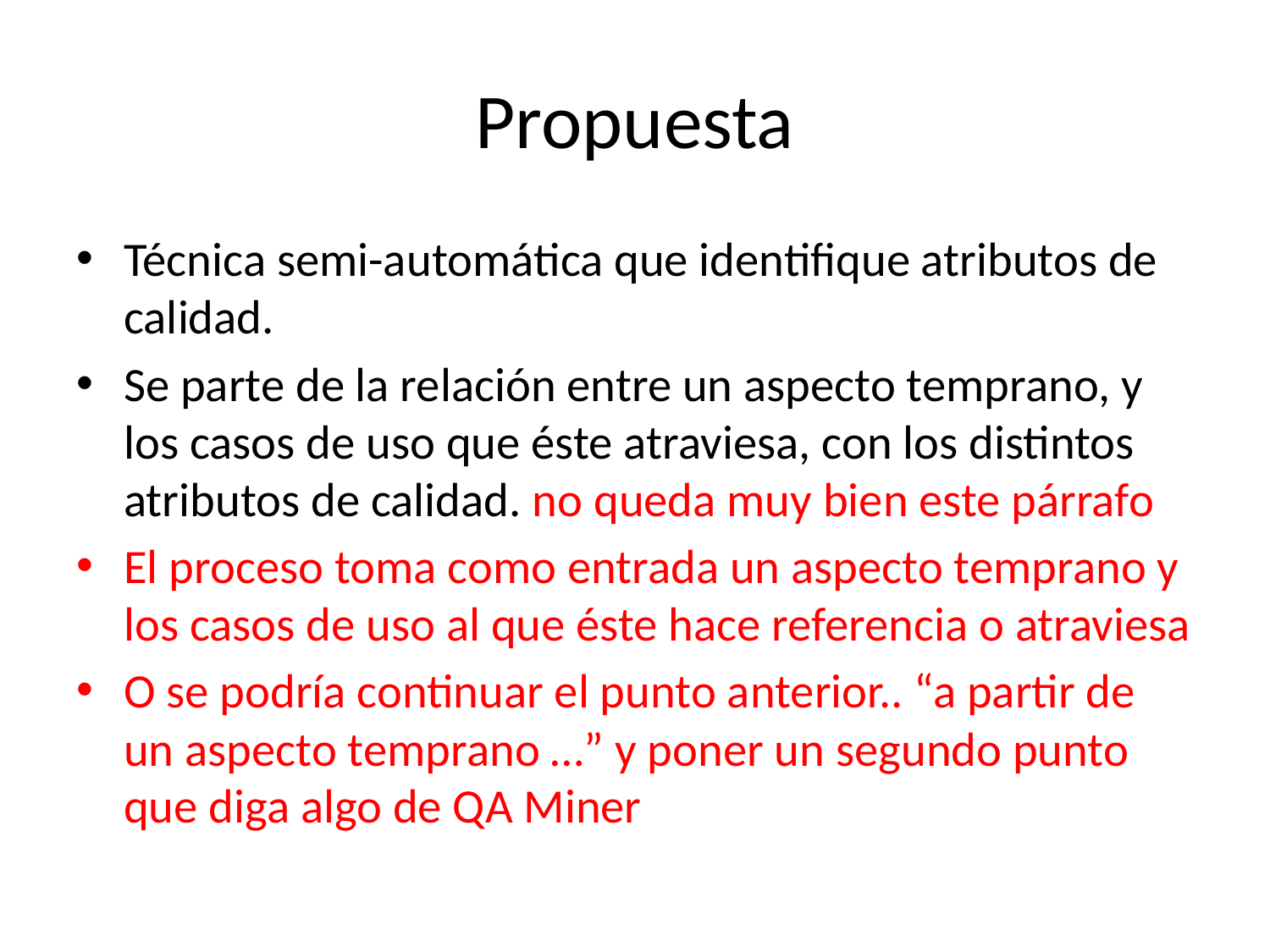

# Propuesta
Técnica semi-automática que identifique atributos de calidad.
Se parte de la relación entre un aspecto temprano, y los casos de uso que éste atraviesa, con los distintos atributos de calidad. no queda muy bien este párrafo
El proceso toma como entrada un aspecto temprano y los casos de uso al que éste hace referencia o atraviesa
O se podría continuar el punto anterior.. “a partir de un aspecto temprano …” y poner un segundo punto que diga algo de QA Miner